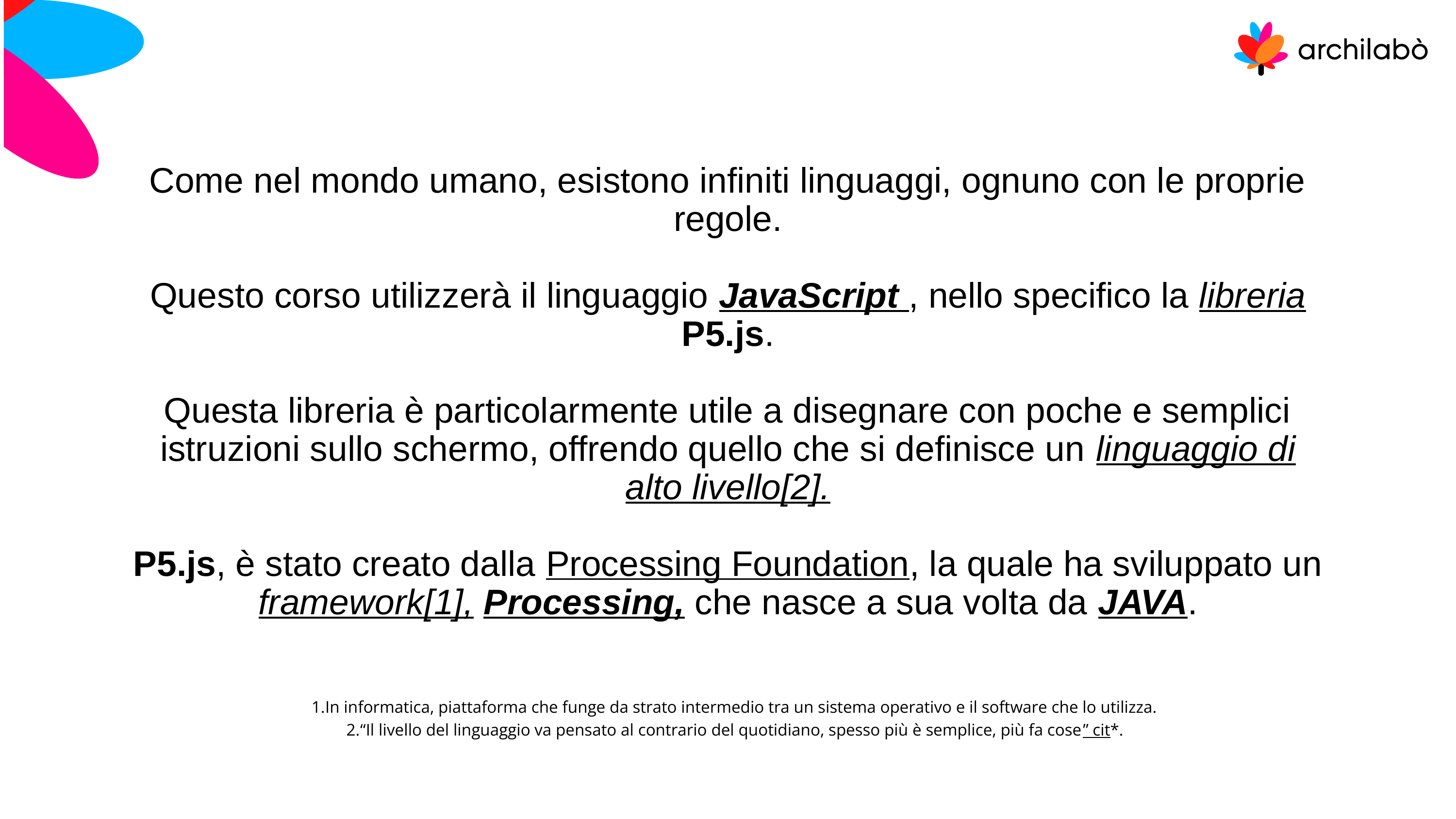

Come nel mondo umano, esistono infiniti linguaggi, ognuno con le proprie regole.

Questo corso utilizzerà il linguaggio JavaScript , nello specifico la libreria P5.js.

Questa libreria è particolarmente utile a disegnare con poche e semplici istruzioni sullo schermo, offrendo quello che si definisce un linguaggio di alto livello[2].

P5.js, è stato creato dalla Processing Foundation, la quale ha sviluppato un framework[1], Processing, che nasce a sua volta da JAVA.

In informatica, piattaforma che funge da strato intermedio tra un sistema operativo e il software che lo utilizza.
“Il livello del linguaggio va pensato al contrario del quotidiano, spesso più è semplice, più fa cose” cit*.